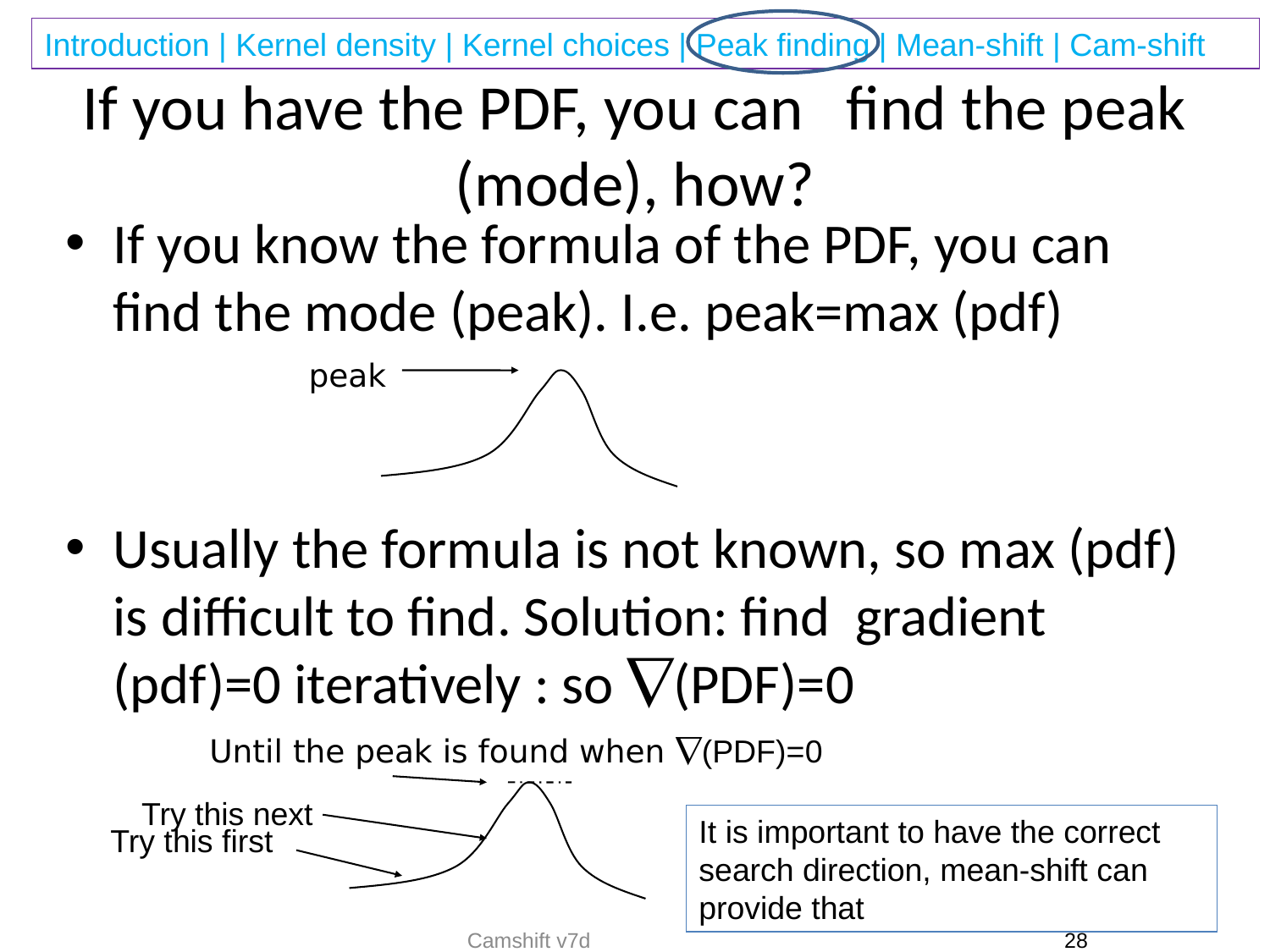

# If you have the PDF, you can   find the peak (mode), how?
If you know the formula of the PDF, you can find the mode (peak). I.e. peak=max (pdf)

Usually the formula is not known, so max (pdf) is difficult to find. Solution: find  gradient (pdf)=0 iteratively : so ∇(PDF)=0
peak

Until the peak is found when ∇(PDF)=0

Try this next
It is important to have the correct search direction, mean-shift can provide that
Try this first

Camshift v7d
28